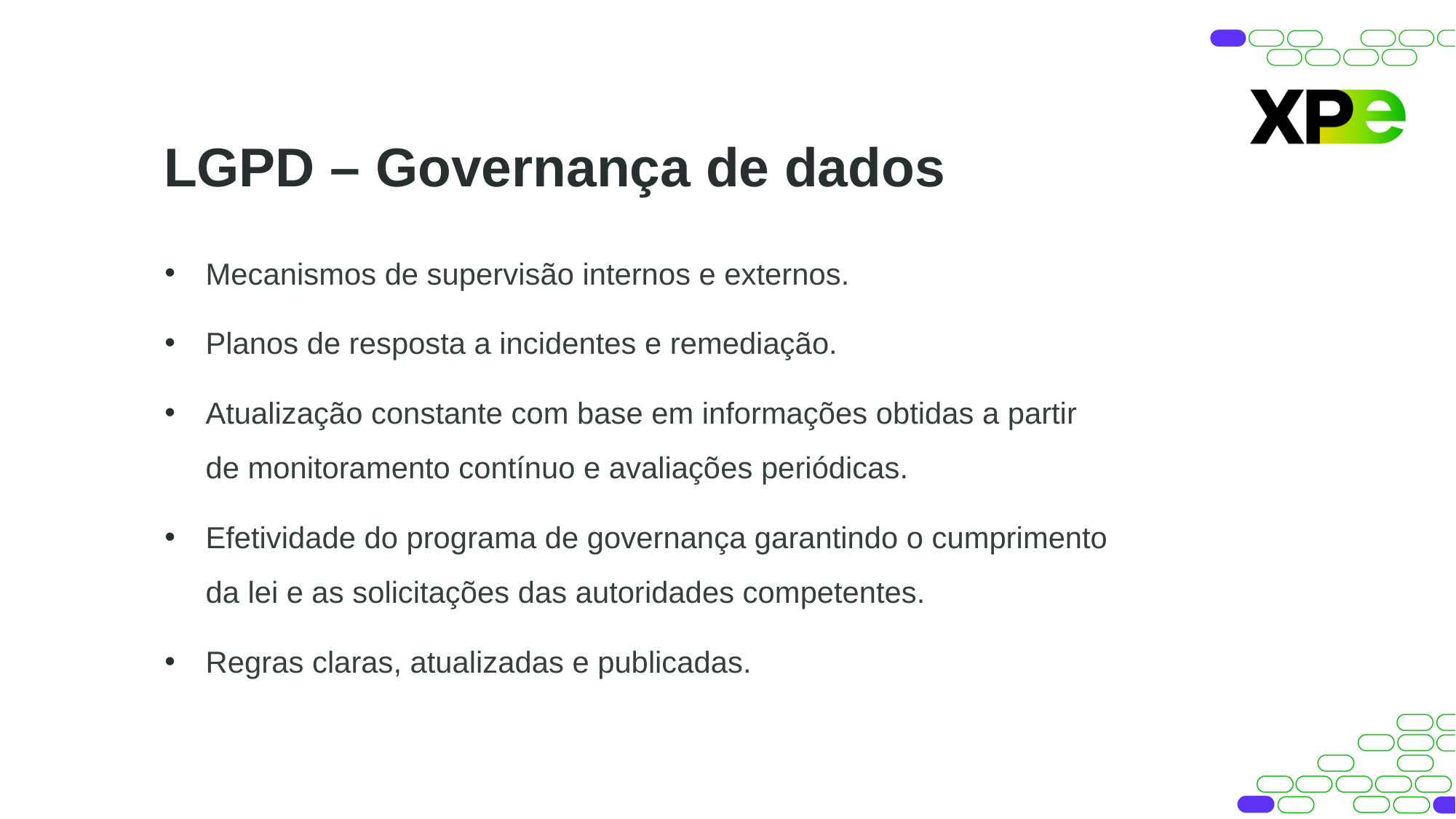

LGPD – Governança de dados
Mecanismos de supervisão internos e externos.
Planos de resposta a incidentes e remediação.
Atualização constante com base em informações obtidas a partir de monitoramento contínuo e avaliações periódicas.
Efetividade do programa de governança garantindo o cumprimento da lei e as solicitações das autoridades competentes.
Regras claras, atualizadas e publicadas.